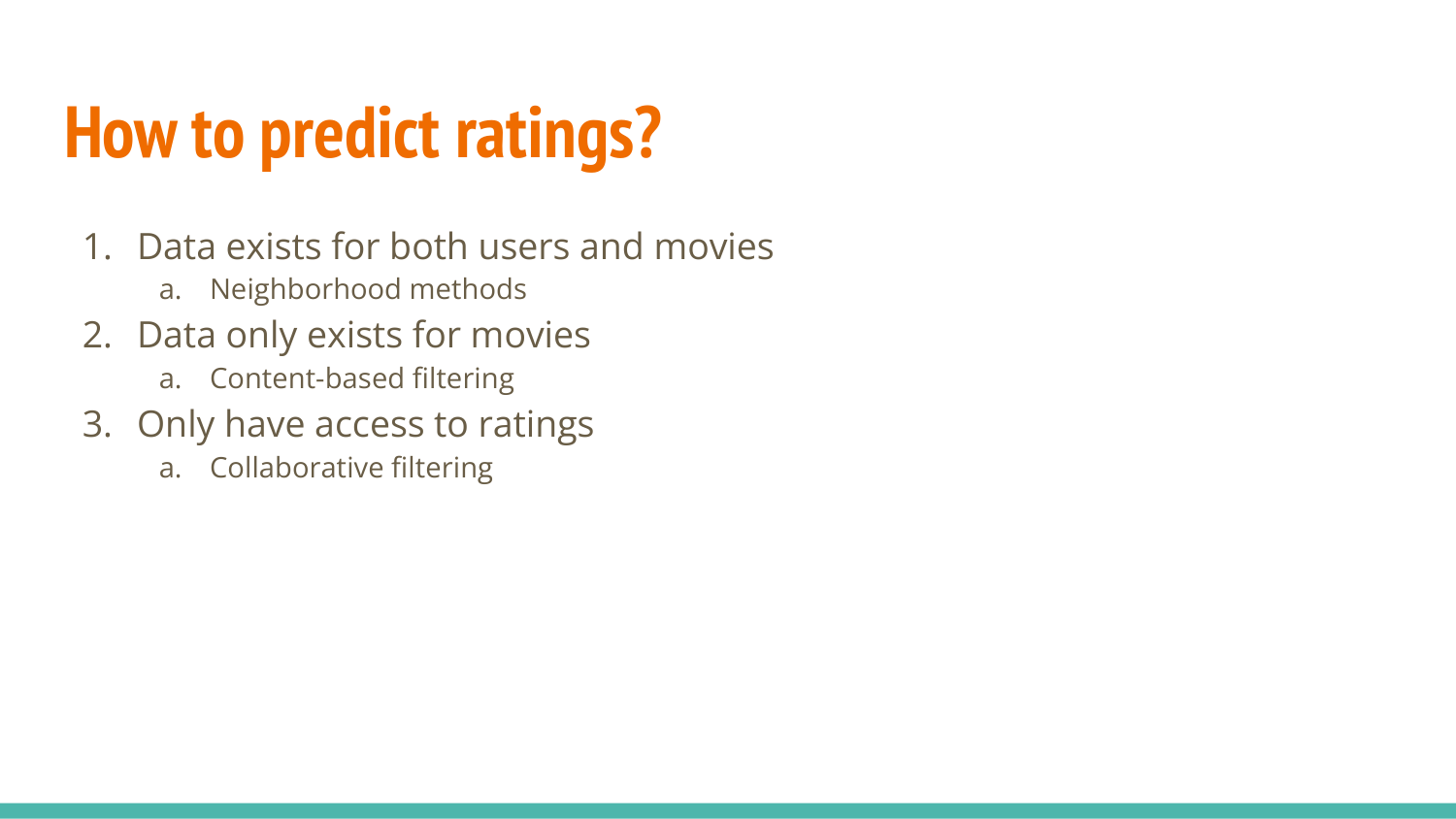

# How to predict ratings?
Data exists for both users and movies
Neighborhood methods
Data only exists for movies
Content-based filtering
Only have access to ratings
Collaborative filtering